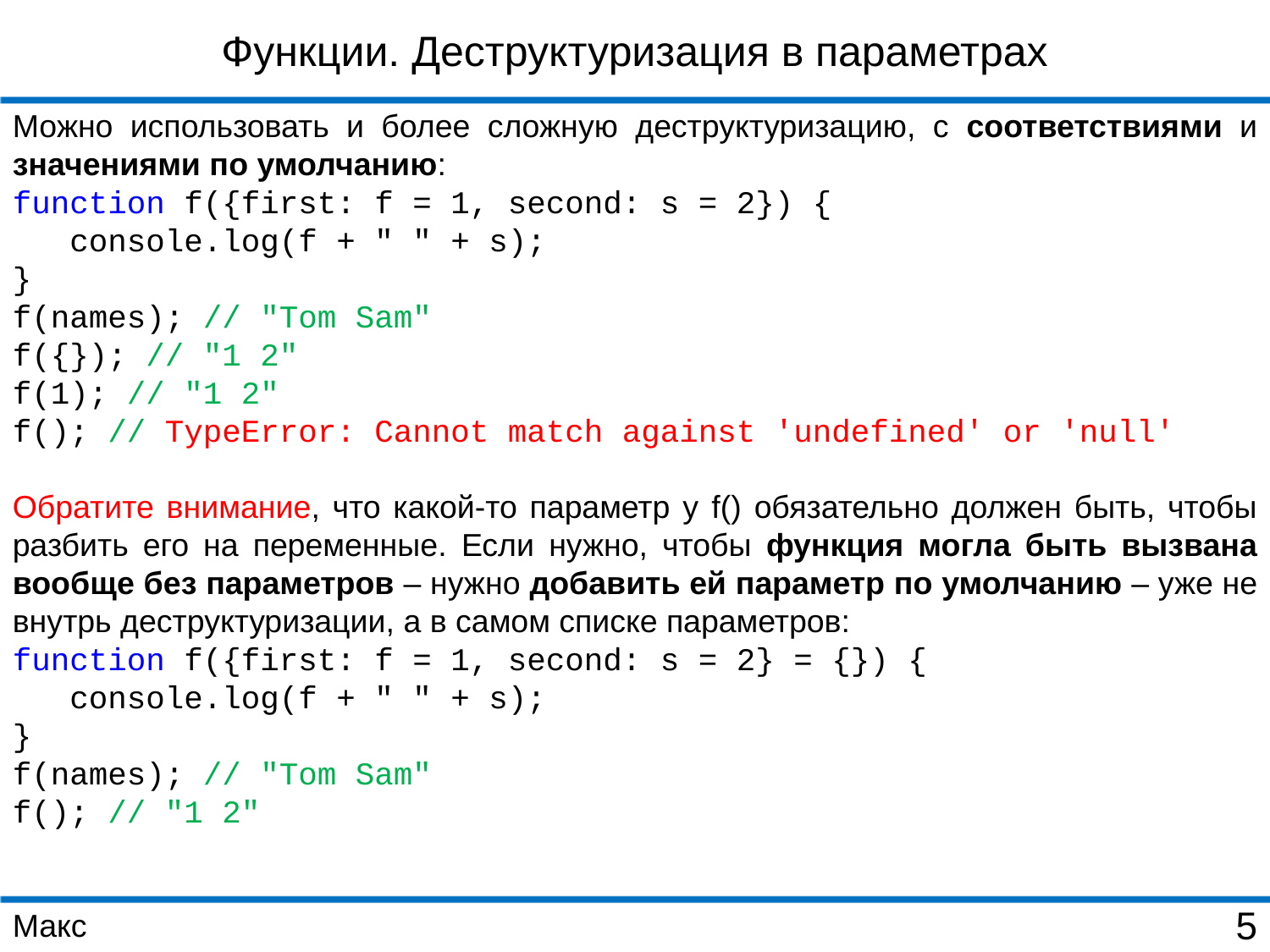

Функции. Деструктуризация в параметрах
Можно использовать и более сложную деструктуризацию, с соответствиями и значениями по умолчанию:
function f({first: f = 1, second: s = 2}) {
   console.log(f + " " + s);
}
f(names); // "Tom Sam"
f({}); // "1 2"
f(1); // "1 2"
f(); // TypeError: Cannot match against 'undefined' or 'null'

Обратите внимание, что какой-то параметр у f() обязательно должен быть, чтобы разбить его на переменные. Если нужно, чтобы функция могла быть вызвана вообще без параметров – нужно добавить ей параметр по умолчанию – уже не внутрь деструктуризации, а в самом списке параметров:
function f({first: f = 1, second: s = 2} = {}) {
   console.log(f + " " + s);
}
f(names); // "Tom Sam"
f(); // "1 2"
Макс
5